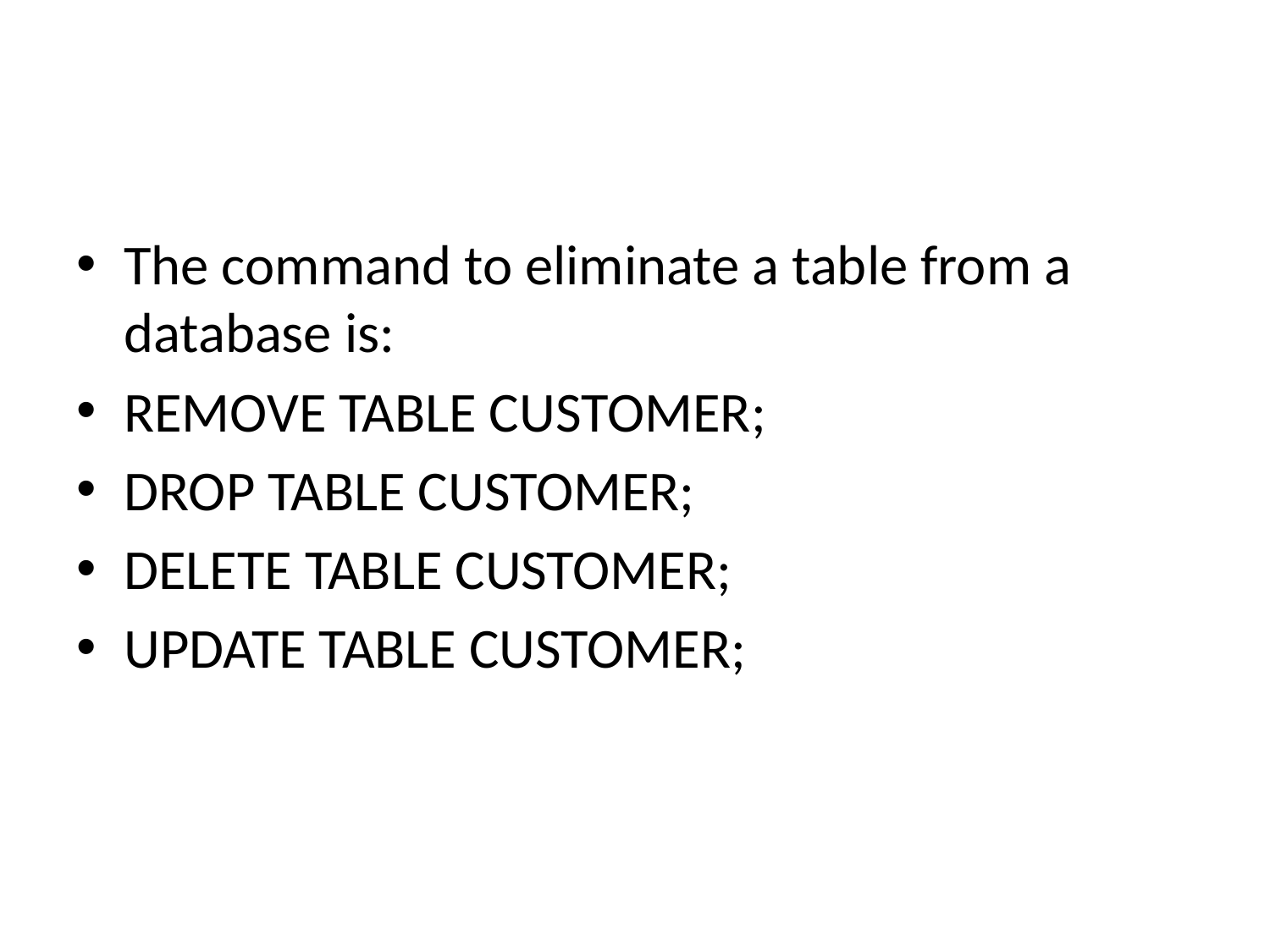

#
The command to eliminate a table from a database is:
REMOVE TABLE CUSTOMER;
DROP TABLE CUSTOMER;
DELETE TABLE CUSTOMER;
UPDATE TABLE CUSTOMER;